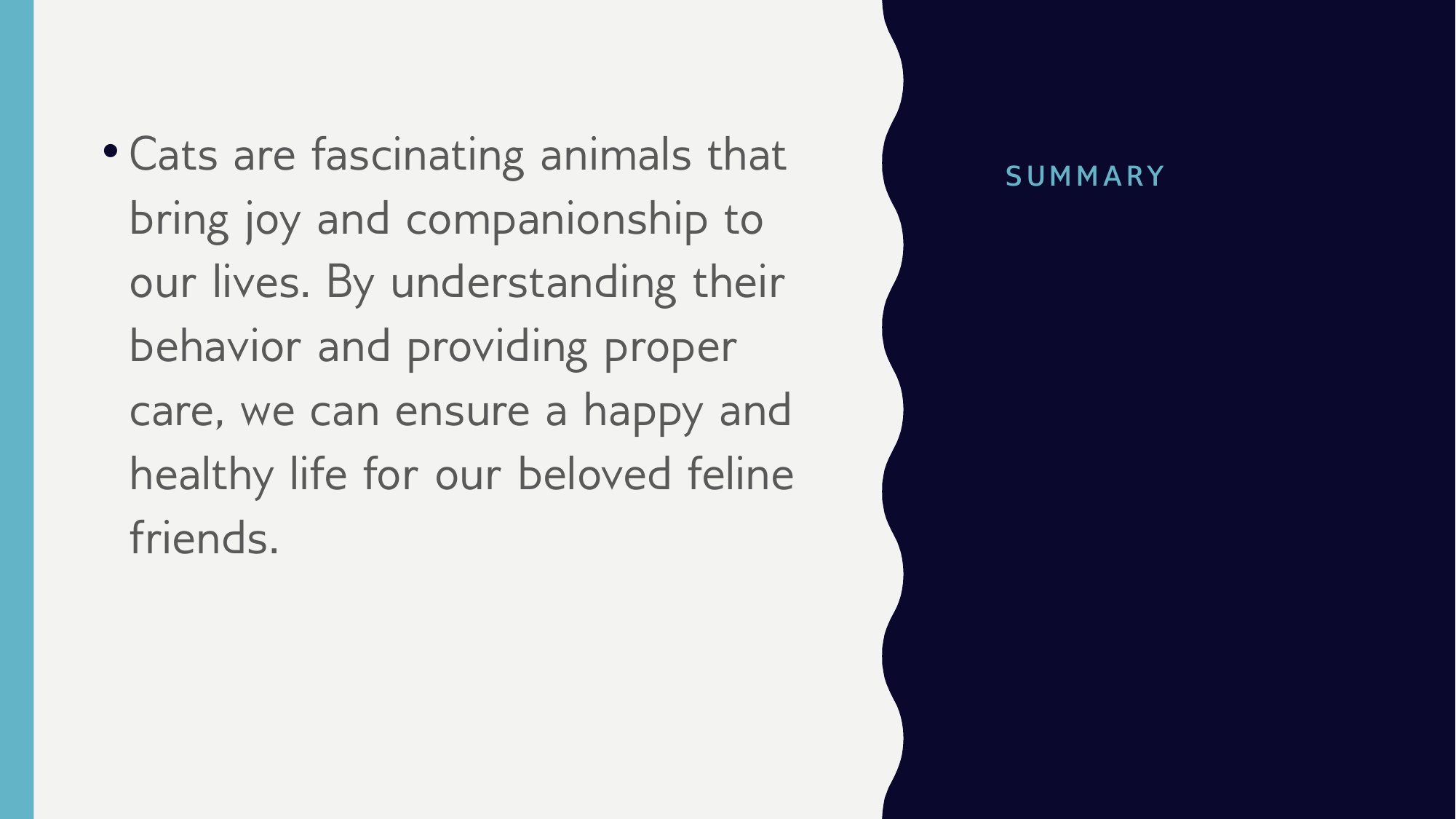

# SUMMARY
Cats are fascinating animals that bring joy and companionship to our lives. By understanding their behavior and providing proper care, we can ensure a happy and healthy life for our beloved feline friends.